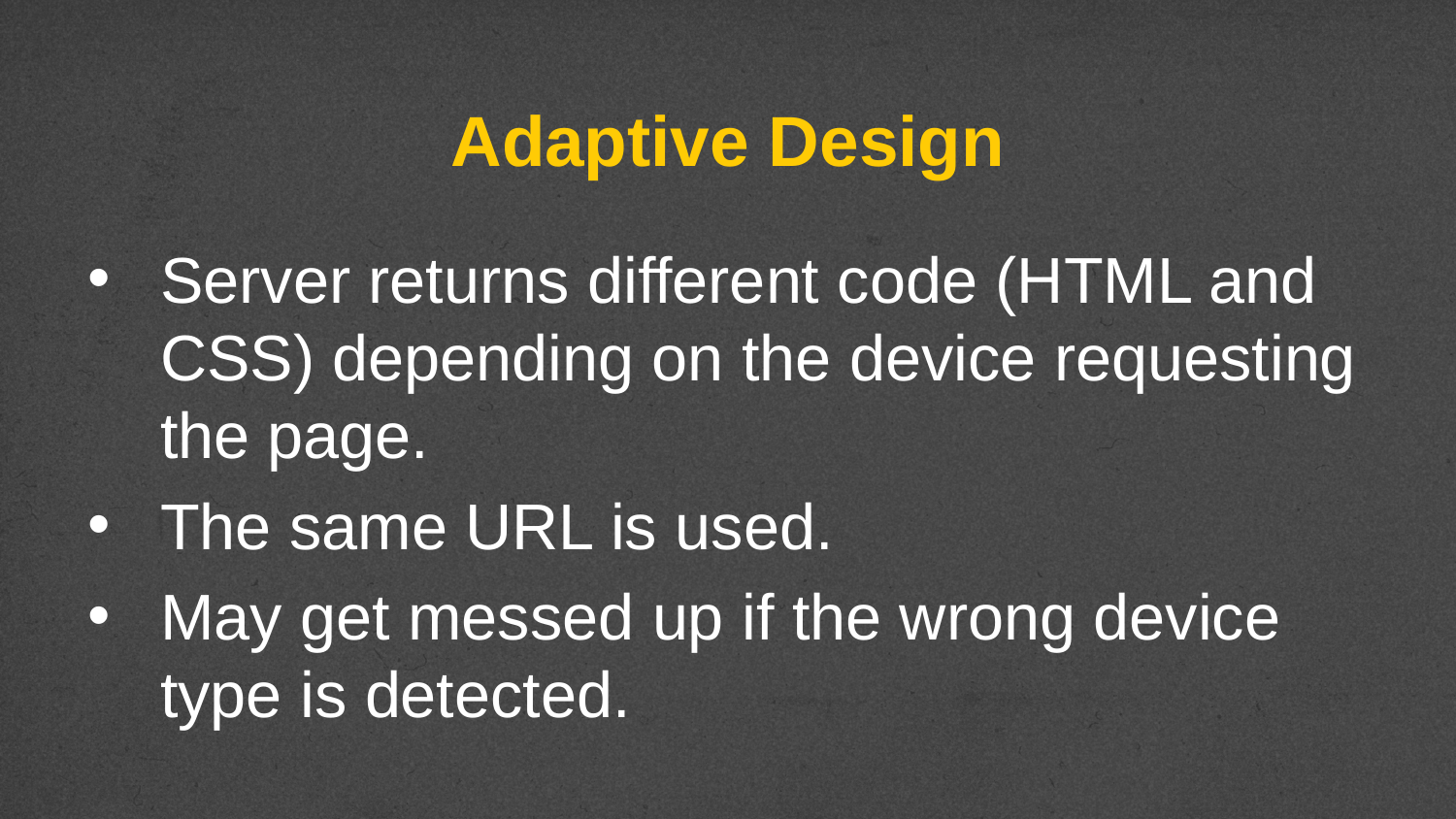

# Adaptive Design
Server returns different code (HTML and CSS) depending on the device requesting the page.
The same URL is used.
May get messed up if the wrong device type is detected.